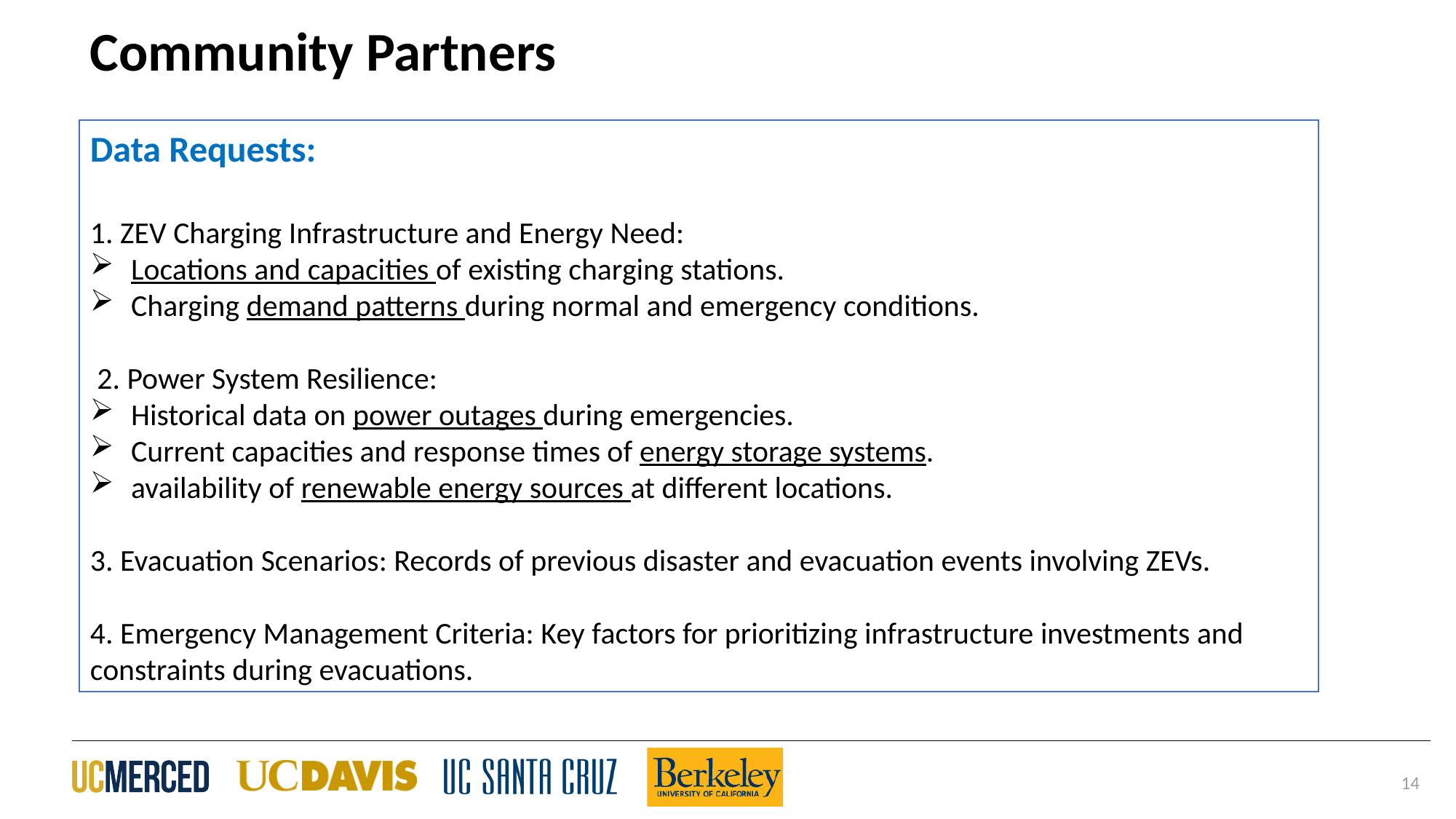

# Community Partners
Data Requests:

1. ZEV Charging Infrastructure and Energy Need:
Locations and capacities of existing charging stations.
Charging demand patterns during normal and emergency conditions.

 2. Power System Resilience:
Historical data on power outages during emergencies.
Current capacities and response times of energy storage systems.
availability of renewable energy sources at different locations.

3. Evacuation Scenarios: Records of previous disaster and evacuation events involving ZEVs.

4. Emergency Management Criteria: Key factors for prioritizing infrastructure investments and constraints during evacuations.
14